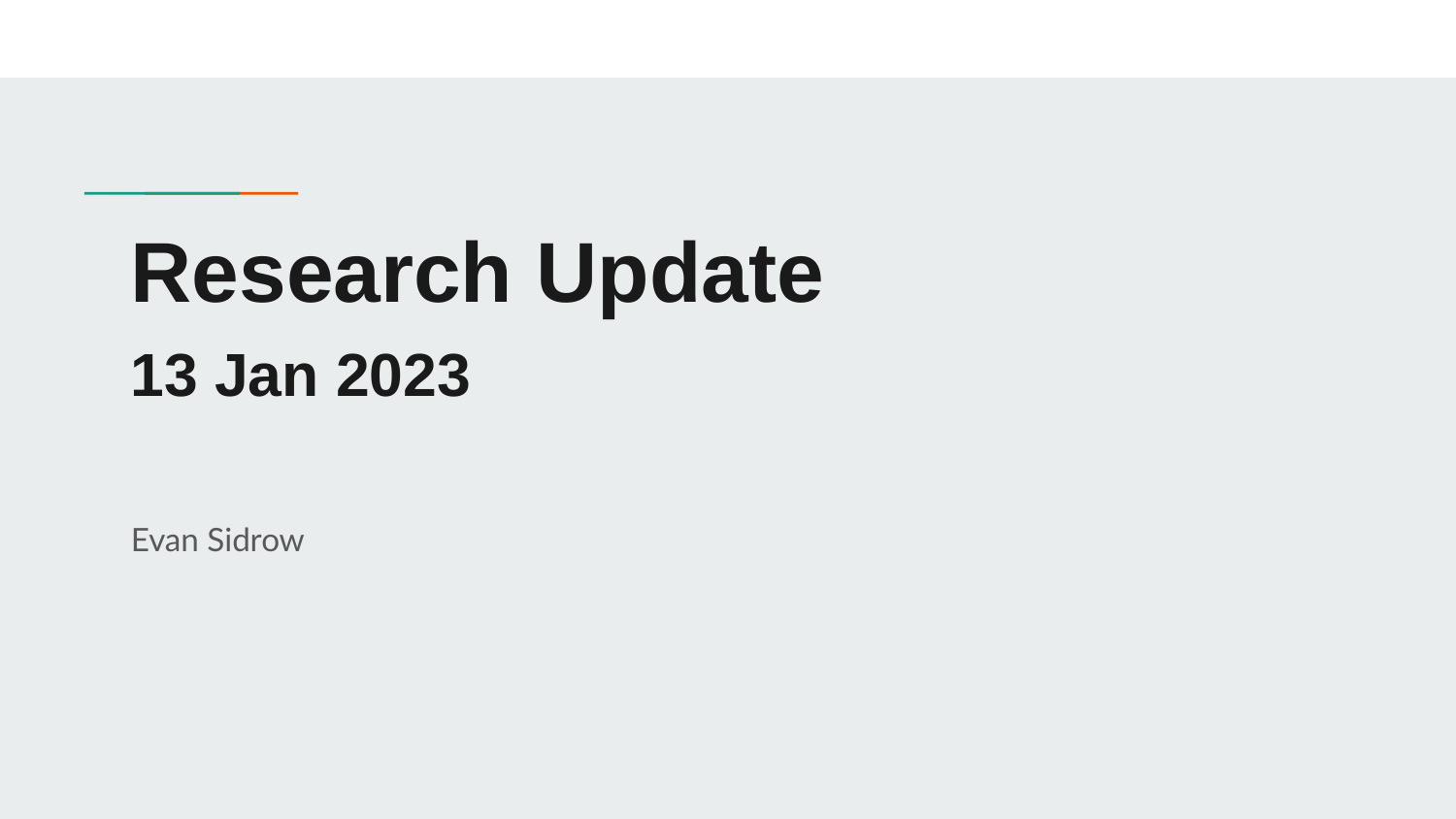

# Research Update
13 Jan 2023
Evan Sidrow